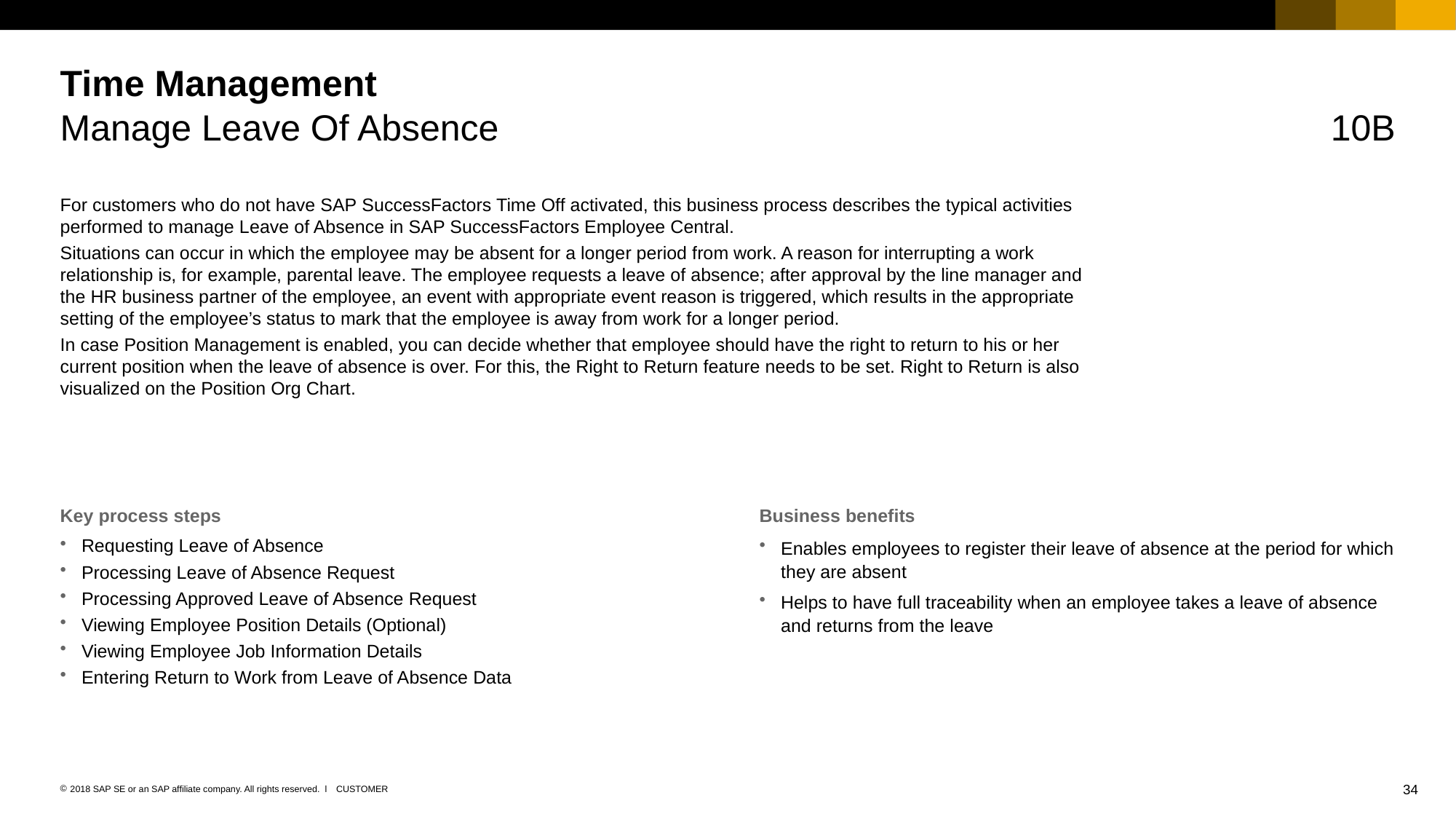

# Time Management
Manage Leave Of Absence
10B
For customers who do not have SAP SuccessFactors Time Off activated, this business process describes the typical activities performed to manage Leave of Absence in SAP SuccessFactors Employee Central.
Situations can occur in which the employee may be absent for a longer period from work. A reason for interrupting a work relationship is, for example, parental leave. The employee requests a leave of absence; after approval by the line manager and the HR business partner of the employee, an event with appropriate event reason is triggered, which results in the appropriate setting of the employee’s status to mark that the employee is away from work for a longer period.
In case Position Management is enabled, you can decide whether that employee should have the right to return to his or her current position when the leave of absence is over. For this, the Right to Return feature needs to be set. Right to Return is also visualized on the Position Org Chart.
Key process steps
Business benefits
Requesting Leave of Absence
Processing Leave of Absence Request
Processing Approved Leave of Absence Request
Viewing Employee Position Details (Optional)
Viewing Employee Job Information Details
Entering Return to Work from Leave of Absence Data
Enables employees to register their leave of absence at the period for which they are absent
Helps to have full traceability when an employee takes a leave of absence and returns from the leave